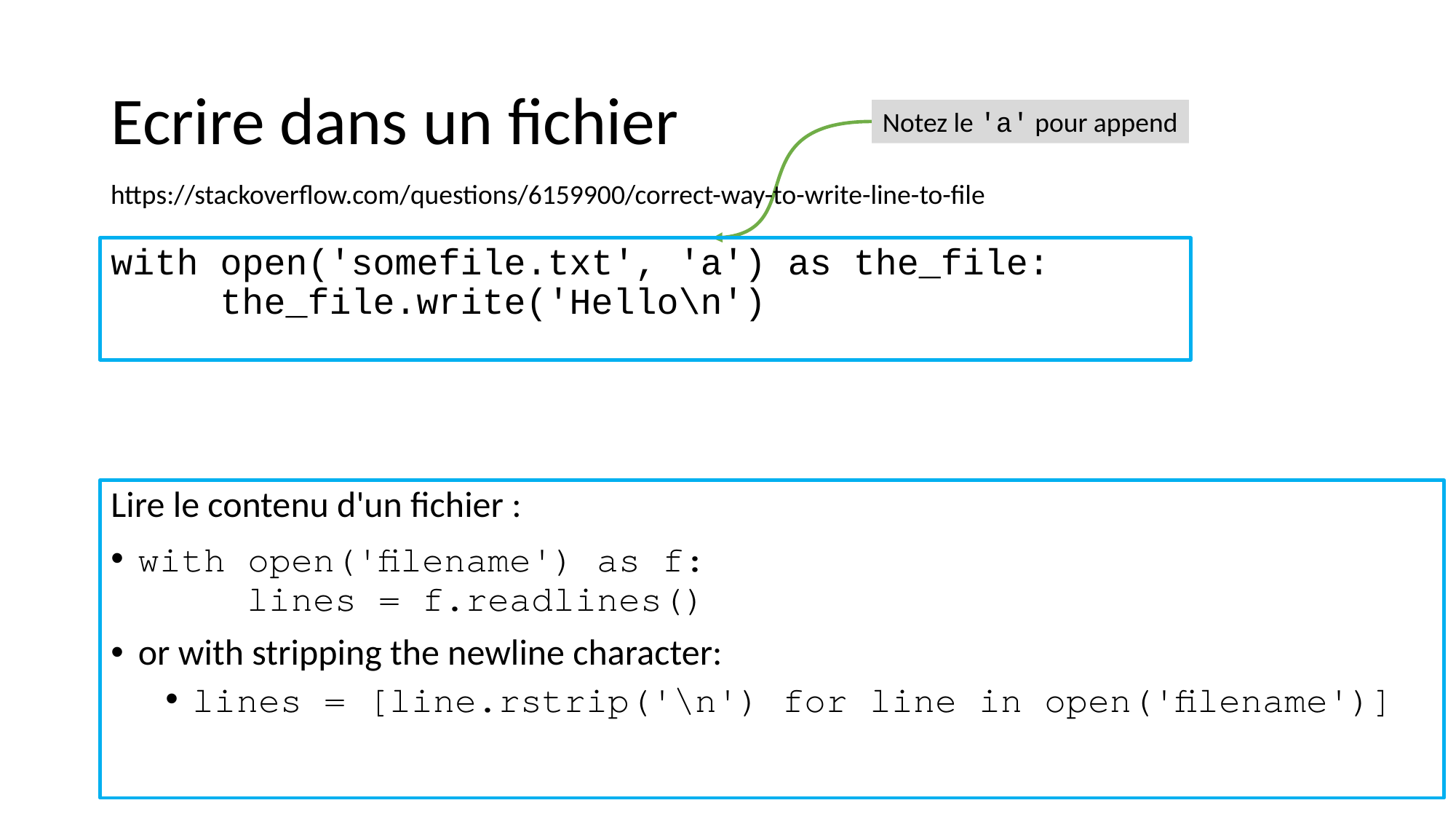

# Ecrire dans un fichier
Notez le 'a' pour append
https://stackoverflow.com/questions/6159900/correct-way-to-write-line-to-file
with open('somefile.txt', 'a') as the_file:
	the_file.write('Hello\n')
Lire le contenu d'un fichier :
with open('filename') as f:
	lines = f.readlines()
or with stripping the newline character:
lines = [line.rstrip('\n') for line in open('filename')]